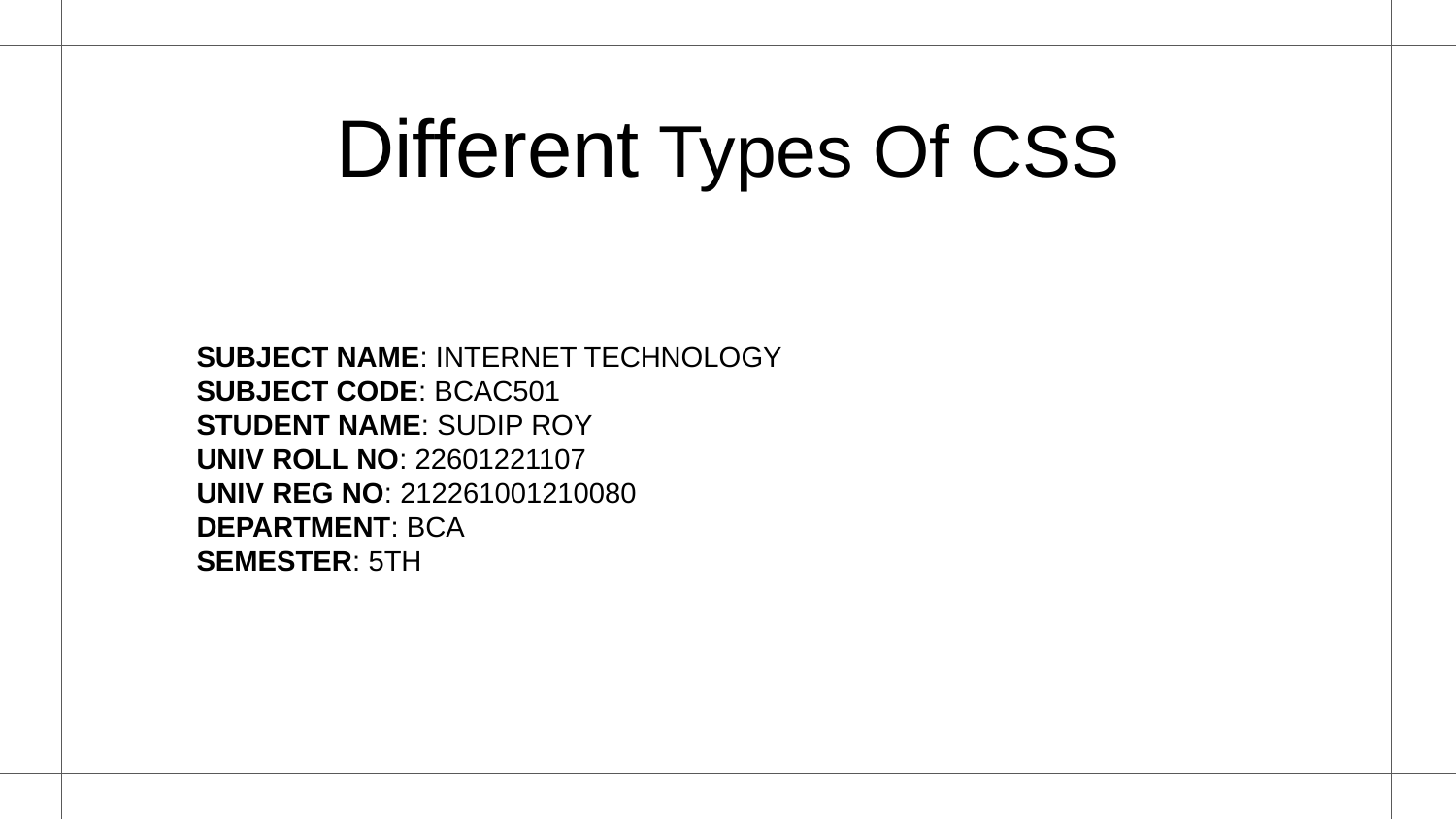

Different Types Of CSS
SUBJECT NAME: INTERNET TECHNOLOGY
SUBJECT CODE: BCAC501
STUDENT NAME: SUDIP ROY
UNIV ROLL NO: 22601221107
UNIV REG NO: 212261001210080
DEPARTMENT: BCA
SEMESTER: 5TH